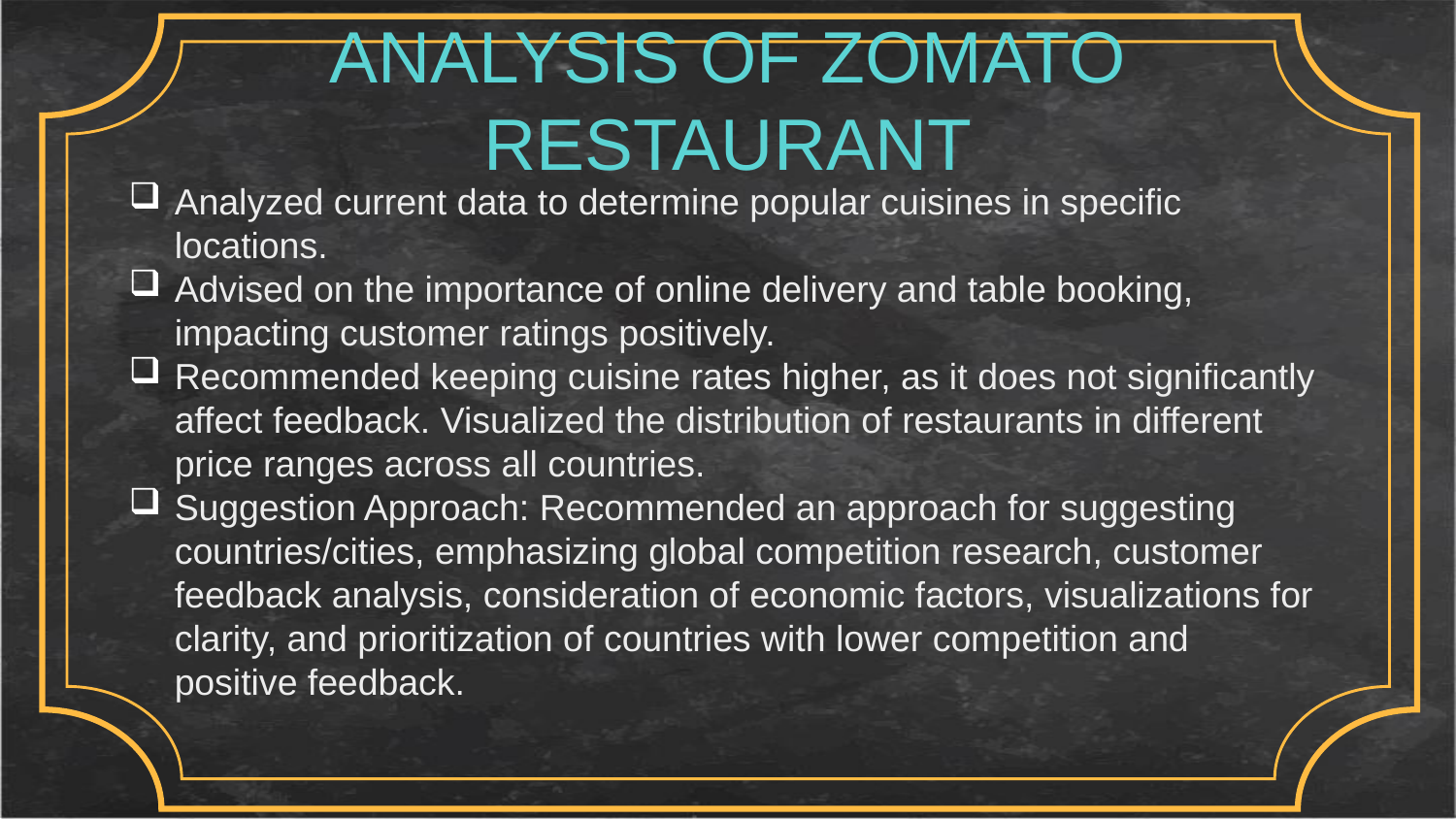

ANALYSIS OF ZOMATO RESTAURANT
Analyzed current data to determine popular cuisines in specific locations.
Advised on the importance of online delivery and table booking, impacting customer ratings positively.
Recommended keeping cuisine rates higher, as it does not significantly affect feedback. Visualized the distribution of restaurants in different price ranges across all countries.
Suggestion Approach: Recommended an approach for suggesting countries/cities, emphasizing global competition research, customer feedback analysis, consideration of economic factors, visualizations for clarity, and prioritization of countries with lower competition and positive feedback.